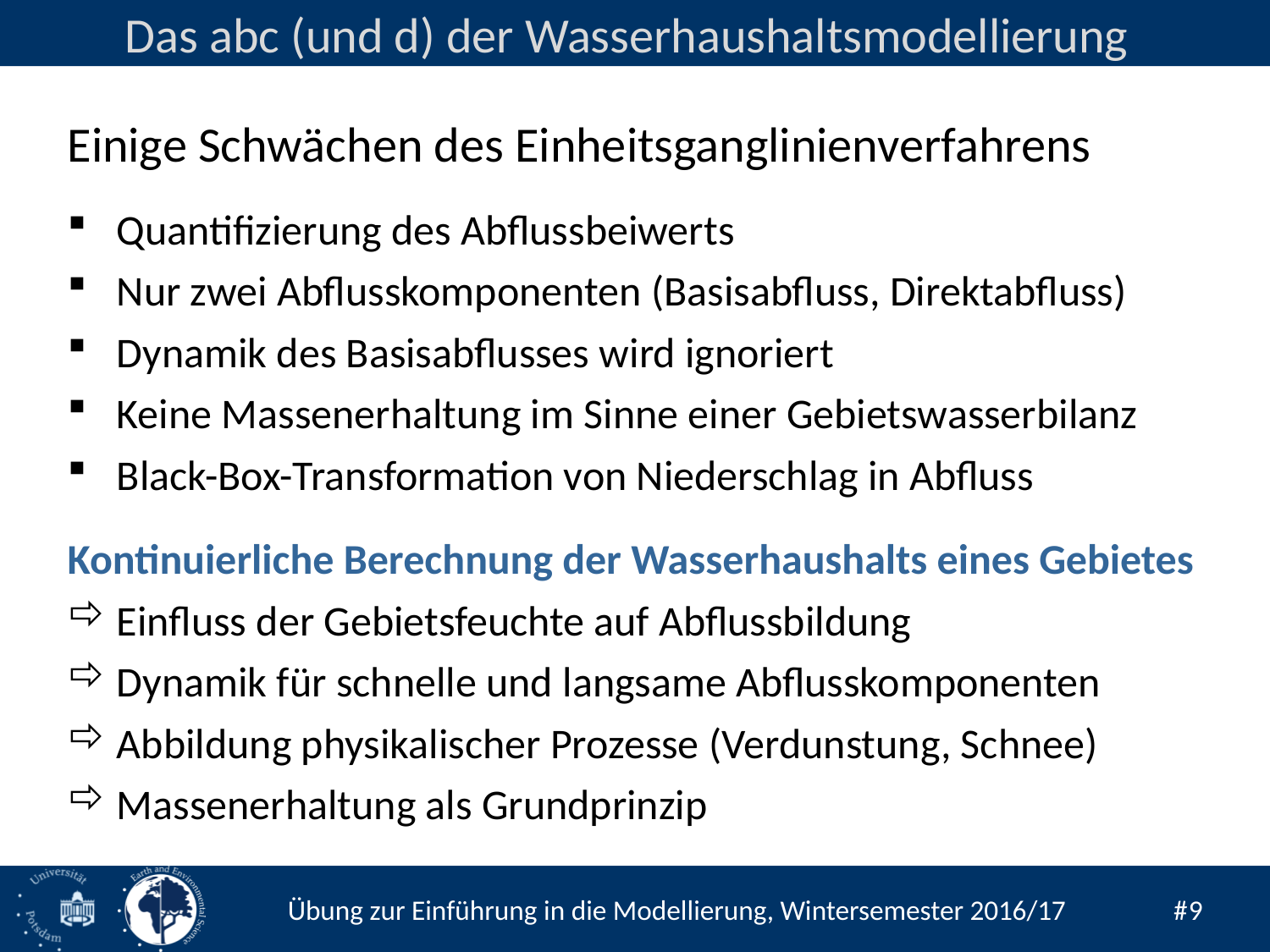

Das abc (und d) der Wasserhaushaltsmodellierung
Einige Schwächen des Einheitsganglinienverfahrens

Quantifizierung des Abflussbeiwerts
Nur zwei Abflusskomponenten (Basisabfluss, Direktabfluss)
Dynamik des Basisabflusses wird ignoriert
Keine Massenerhaltung im Sinne einer Gebietswasserbilanz
Black-Box-Transformation von Niederschlag in Abfluss
Kontinuierliche Berechnung der Wasserhaushalts eines Gebietes
Einfluss der Gebietsfeuchte auf Abflussbildung
Dynamik für schnelle und langsame Abflusskomponenten
Abbildung physikalischer Prozesse (Verdunstung, Schnee)
Massenerhaltung als Grundprinzip